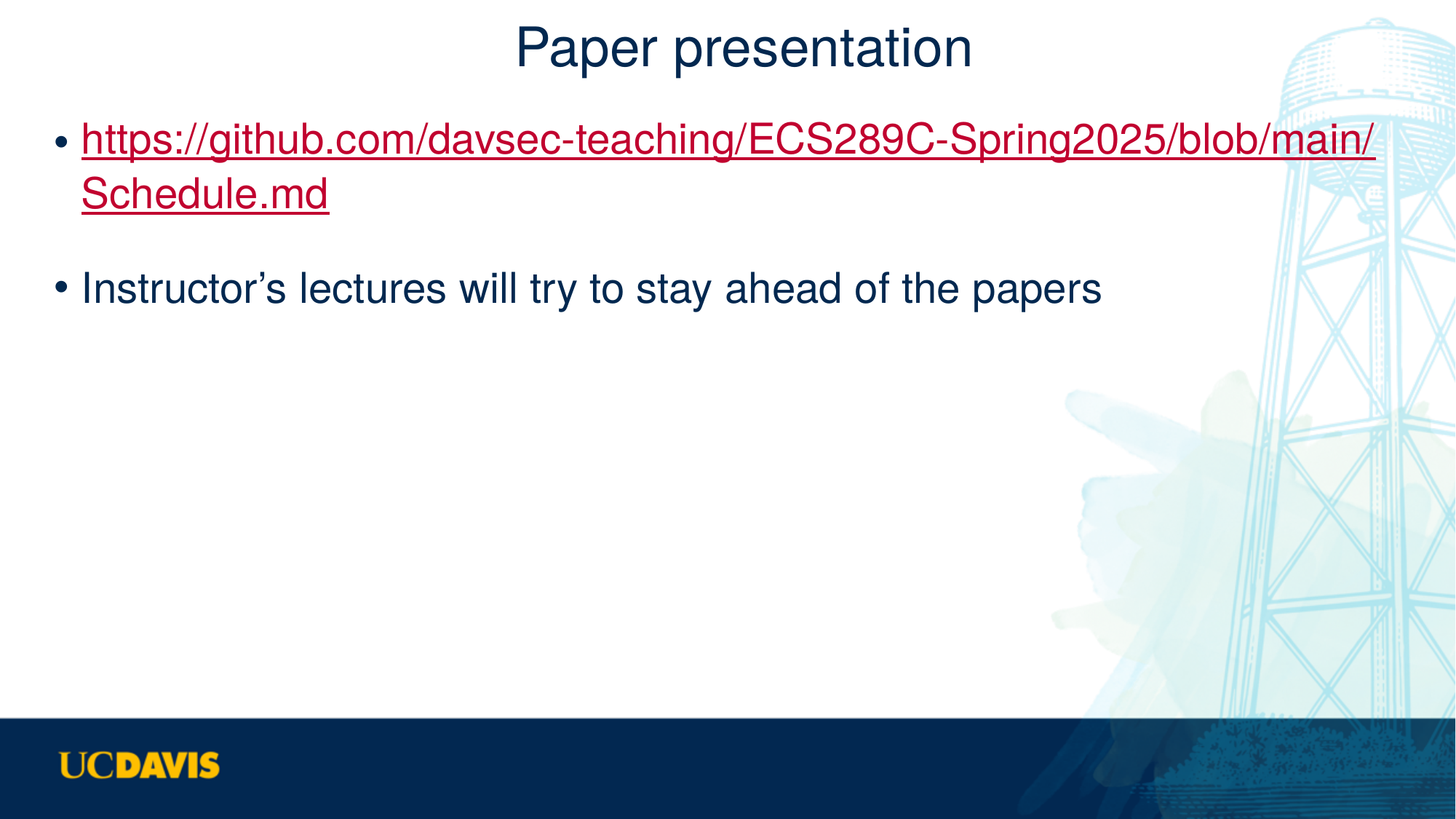

# Paper presentation
https://github.com/davsec-teaching/ECS289C-Spring2025/blob/main/Schedule.md
Instructor’s lectures will try to stay ahead of the papers